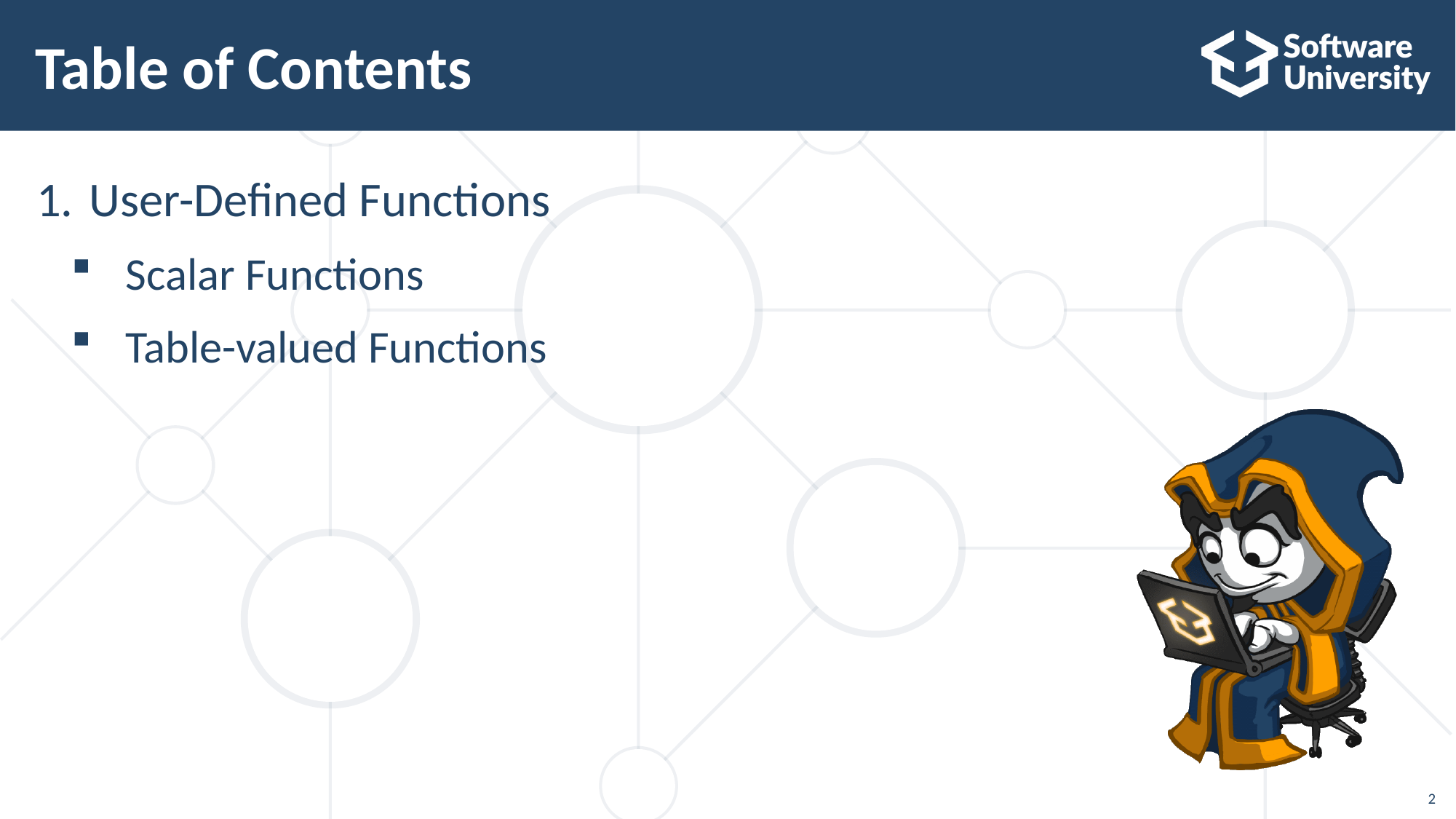

# Table of Contents
User-Defined Functions
Scalar Functions
Table-valued Functions
2